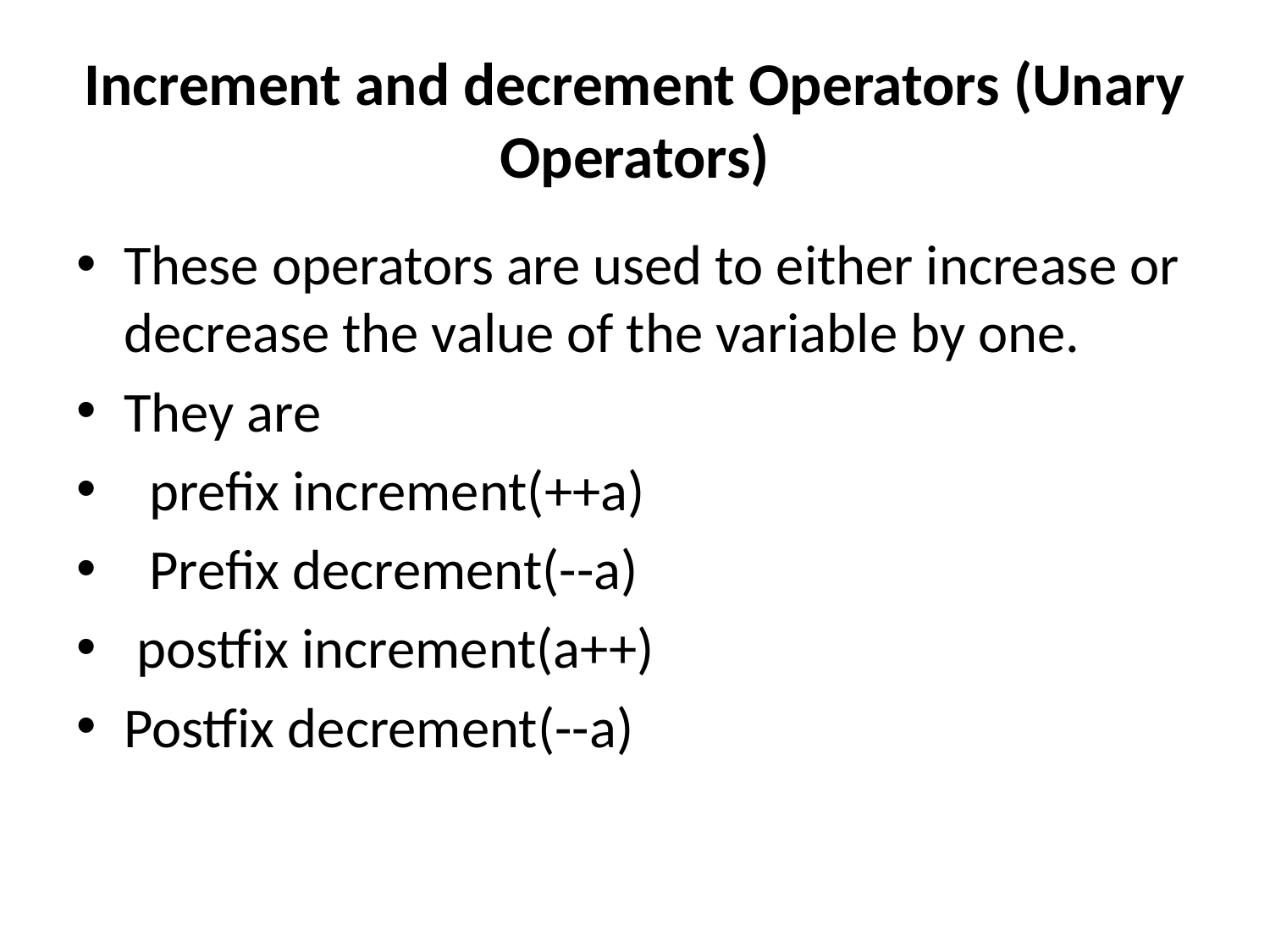

# Increment and decrement Operators (Unary Operators)
These operators are used to either increase or decrease the value of the variable by one.
They are
  prefix increment(++a)
  Prefix decrement(--a)
 postfix increment(a++)
Postfix decrement(--a)